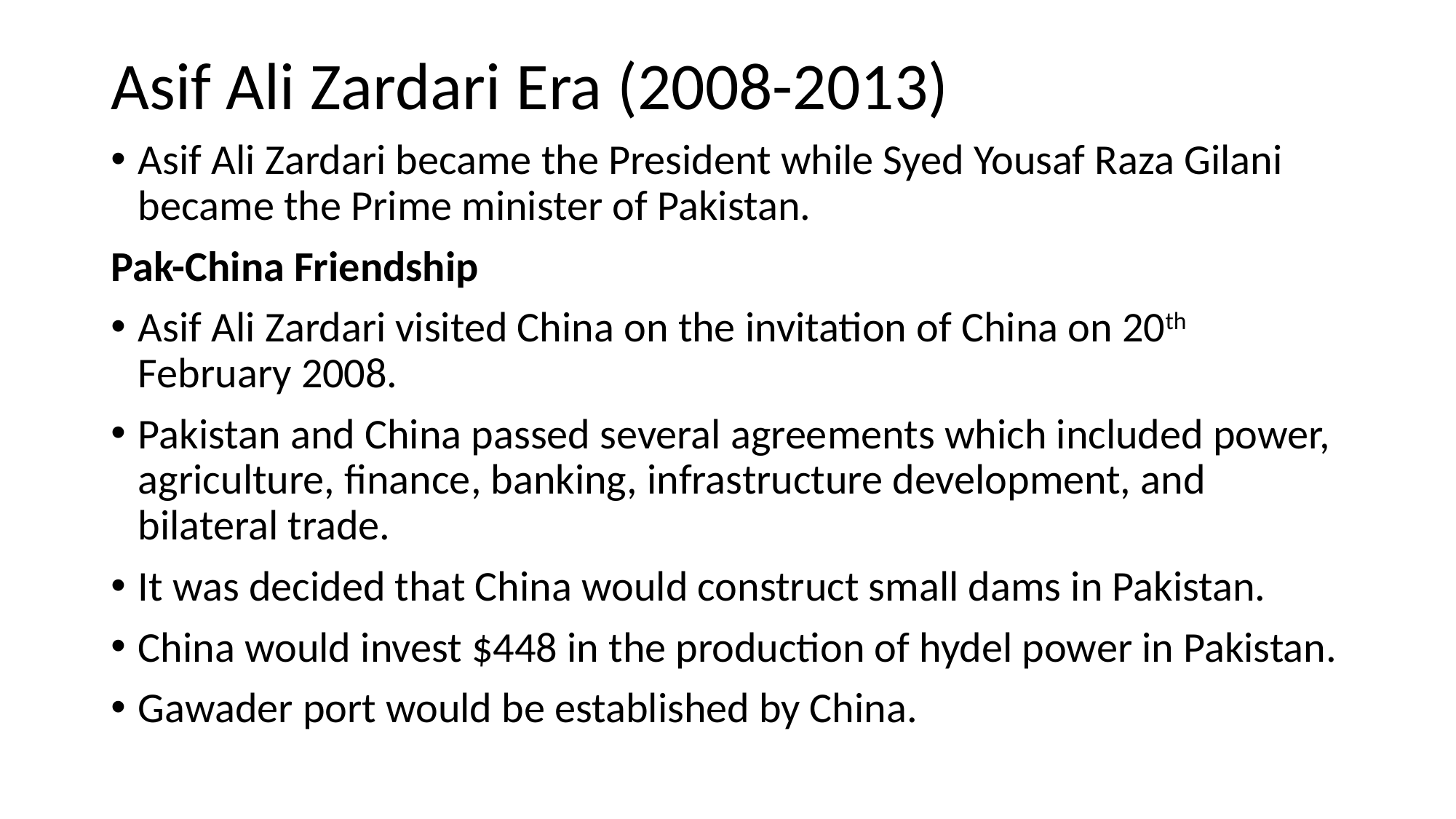

# Asif Ali Zardari Era (2008-2013)
Asif Ali Zardari became the President while Syed Yousaf Raza Gilani became the Prime minister of Pakistan.
Pak-China Friendship
Asif Ali Zardari visited China on the invitation of China on 20th February 2008.
Pakistan and China passed several agreements which included power, agriculture, finance, banking, infrastructure development, and bilateral trade.
It was decided that China would construct small dams in Pakistan.
China would invest $448 in the production of hydel power in Pakistan.
Gawader port would be established by China.